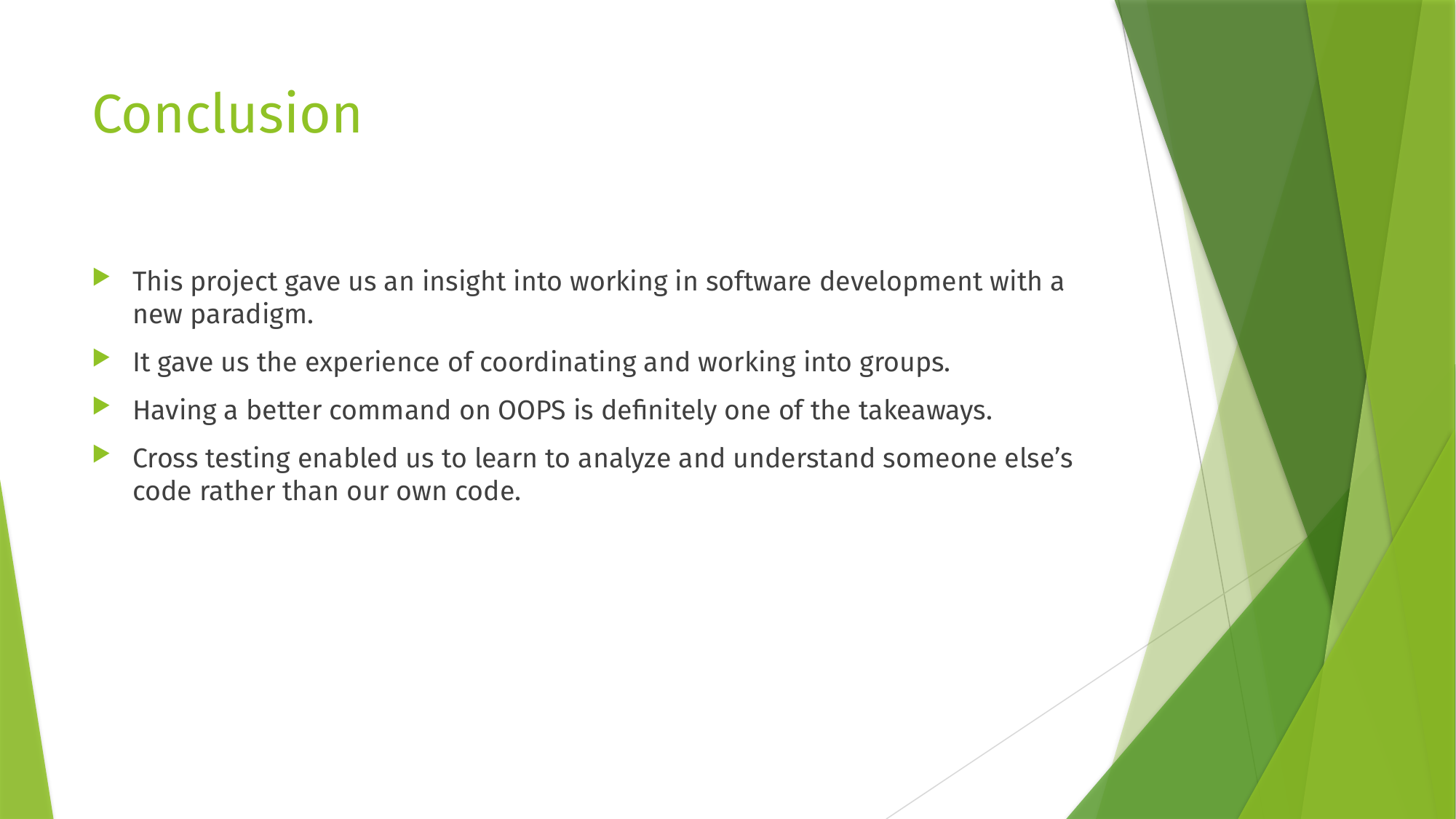

# Conclusion
This project gave us an insight into working in software development with a new paradigm.
It gave us the experience of coordinating and working into groups.
Having a better command on OOPS is definitely one of the takeaways.
Cross testing enabled us to learn to analyze and understand someone else’s code rather than our own code.